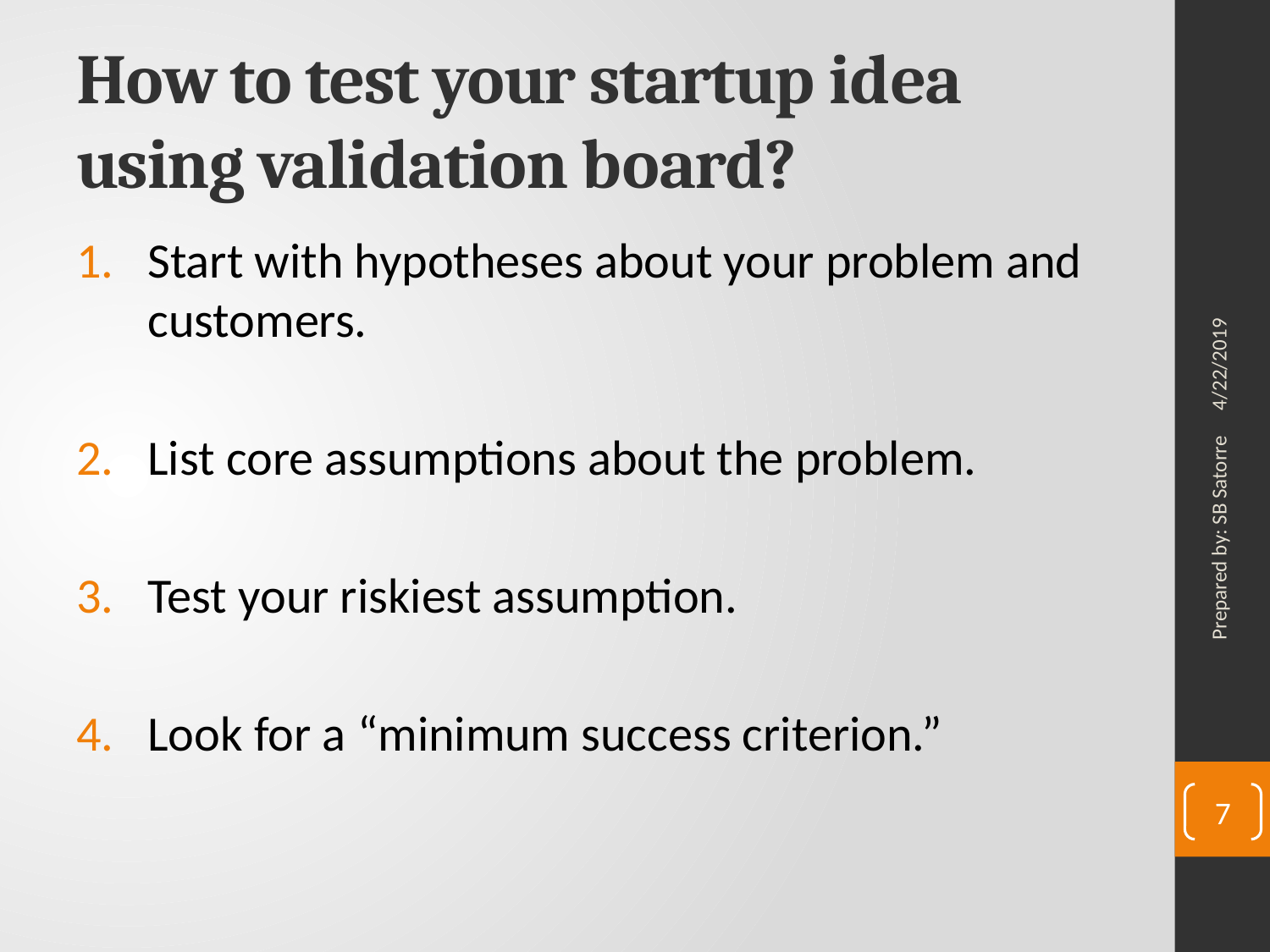

# How to test your startup idea using validation board?
Start with hypotheses about your problem and customers.

List core assumptions about the problem.

Test your riskiest assumption.

Look for a “minimum success criterion.”

4/22/2019
Prepared by: SB Satorre
7